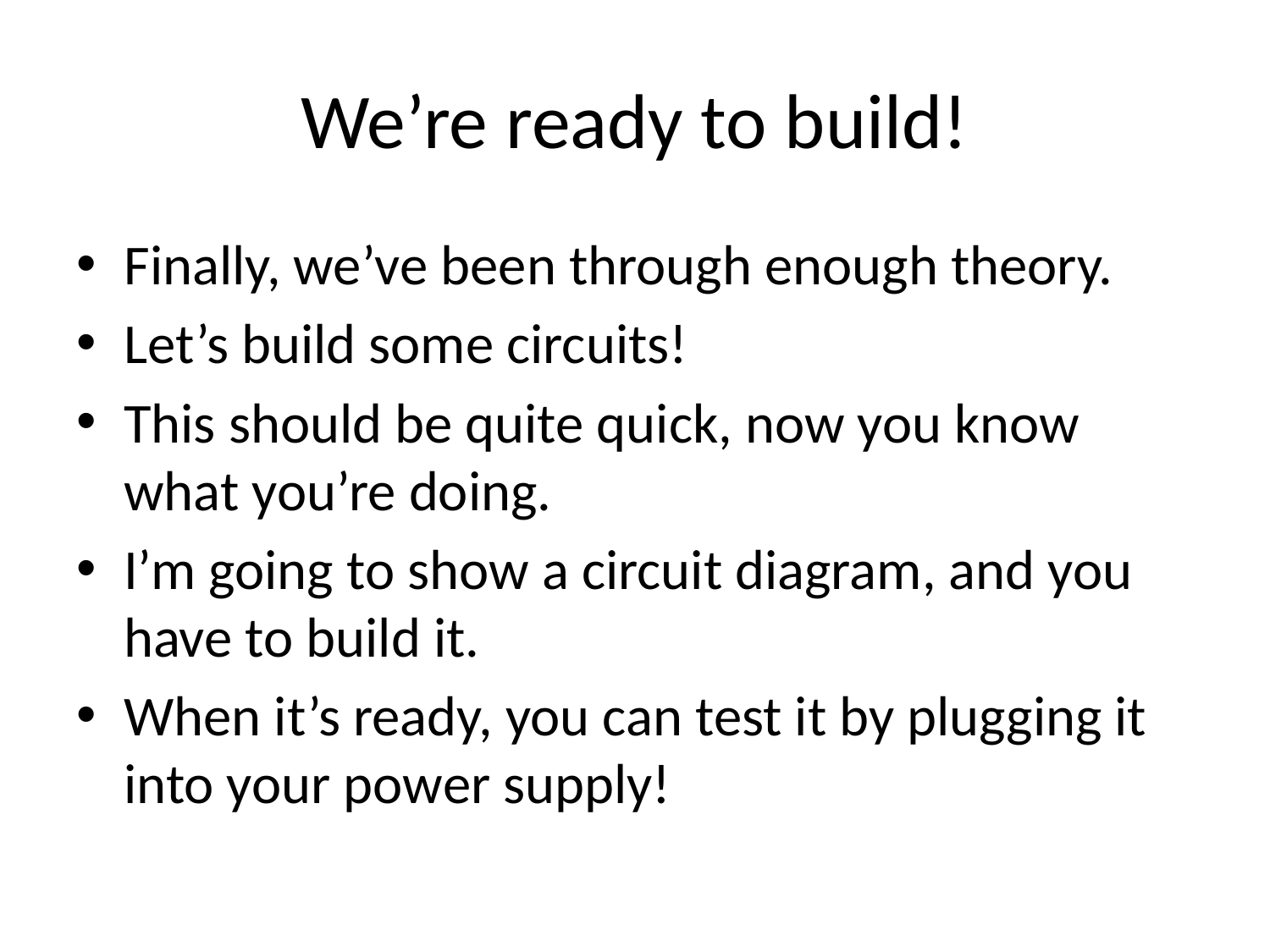

# We’re ready to build!
Finally, we’ve been through enough theory.
Let’s build some circuits!
This should be quite quick, now you know what you’re doing.
I’m going to show a circuit diagram, and you have to build it.
When it’s ready, you can test it by plugging it into your power supply!